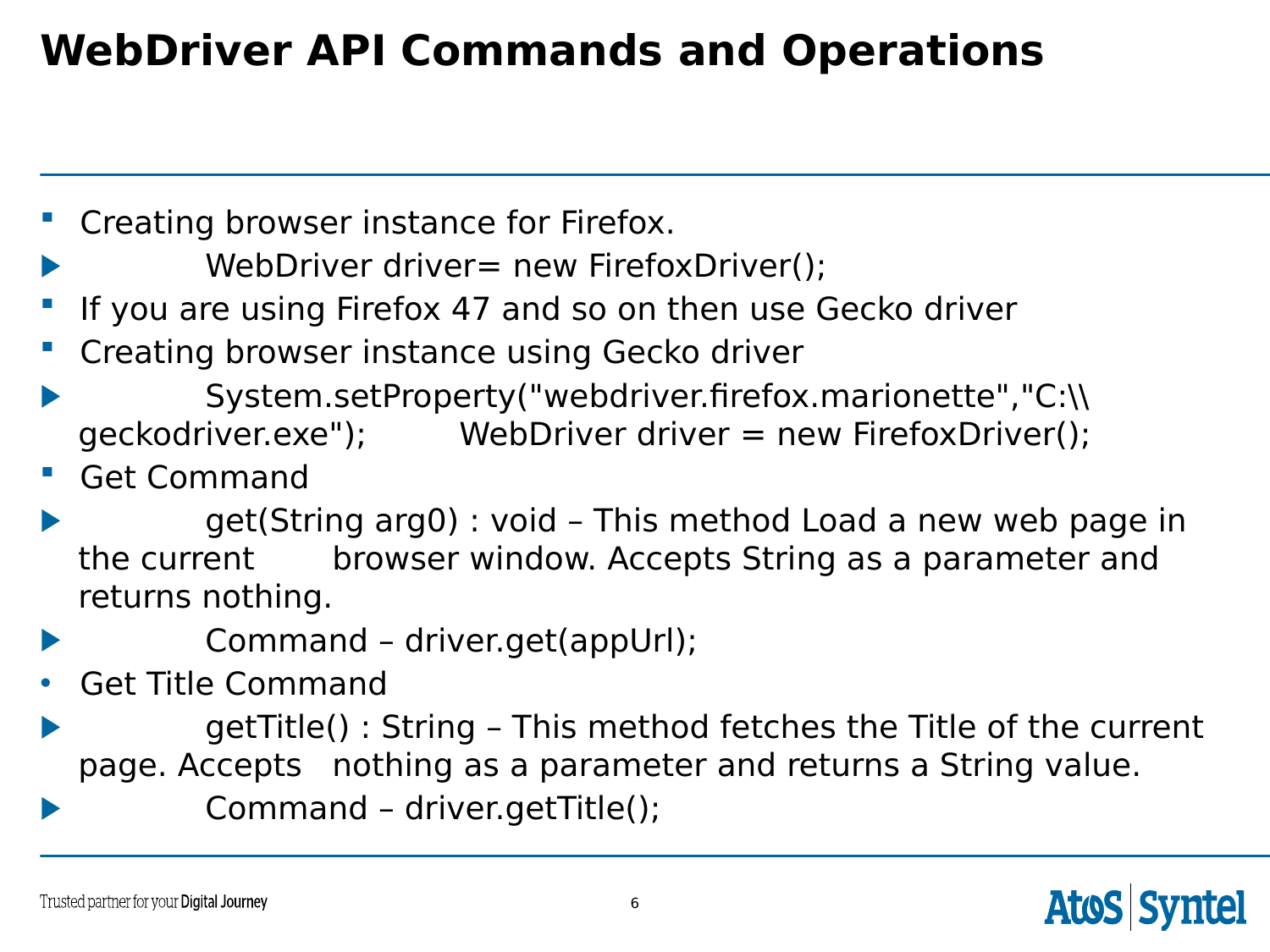

WebDriver API Commands and Operations
Creating browser instance for Firefox.
	WebDriver driver= new FirefoxDriver();
If you are using Firefox 47 and so on then use Gecko driver
Creating browser instance using Gecko driver
	System.setProperty("webdriver.firefox.marionette","C:\\geckodriver.exe");   	WebDriver driver = new FirefoxDriver();
Get Command
	get(String arg0) : void – This method Load a new web page in the current 	browser window. Accepts String as a parameter and returns nothing.
	Command – driver.get(appUrl);
Get Title Command
	getTitle() : String – This method fetches the Title of the current page. Accepts 	nothing as a parameter and returns a String value.
	Command – driver.getTitle();